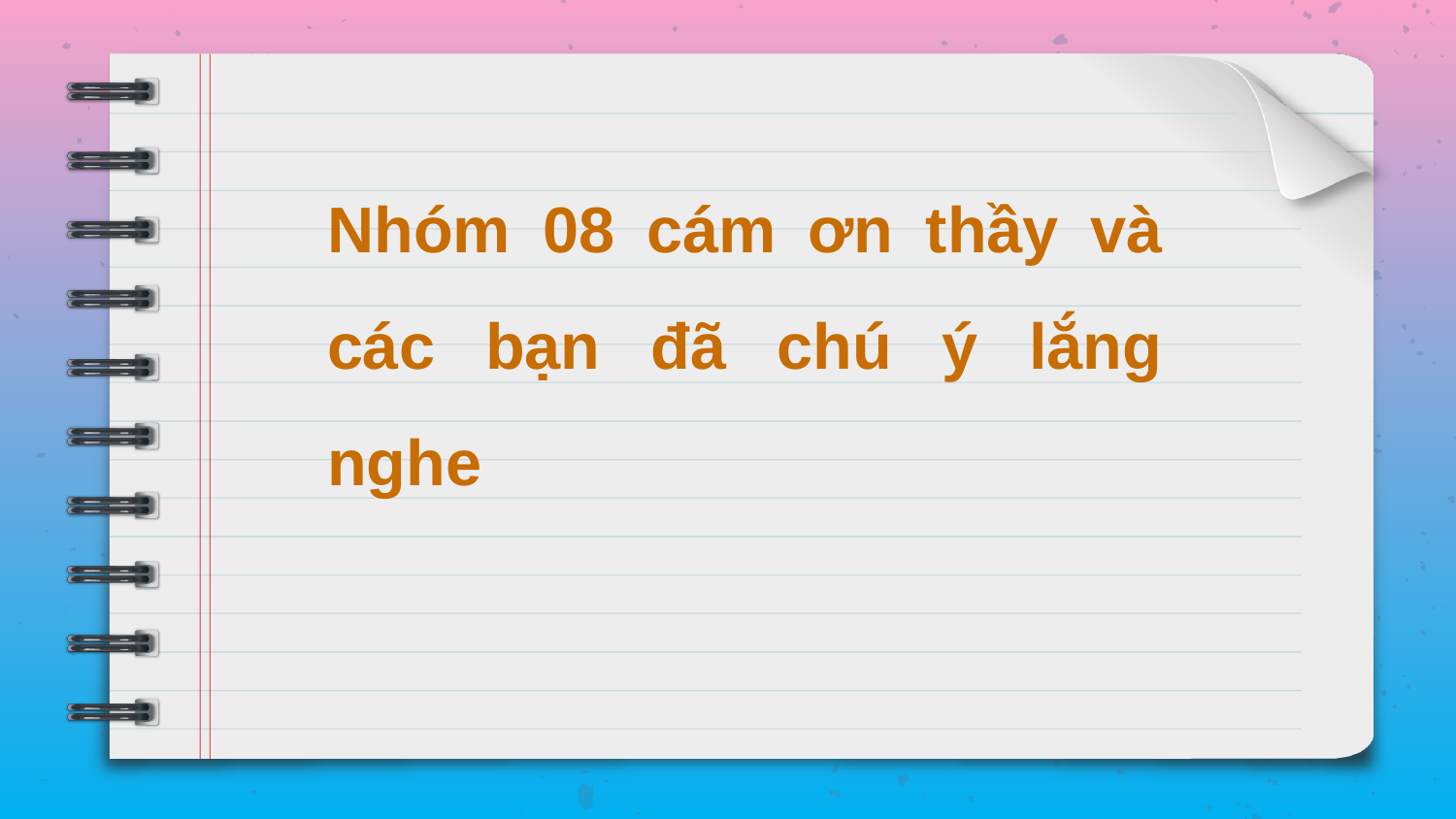

# Nhóm 08 cám ơn thầy và các bạn đã chú ý lắng nghe